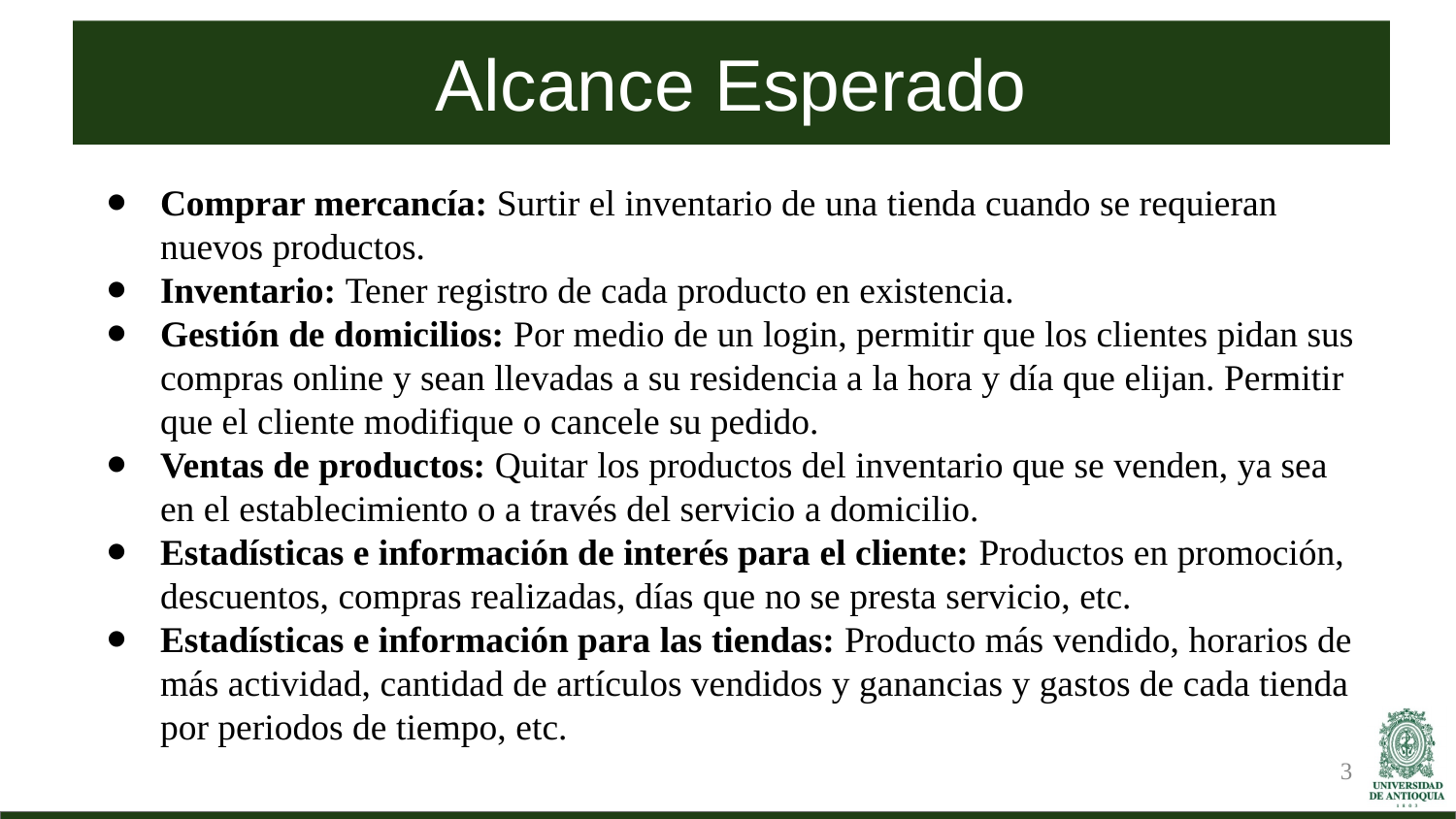

# Alcance Esperado
Comprar mercancía: Surtir el inventario de una tienda cuando se requieran nuevos productos.
Inventario: Tener registro de cada producto en existencia.
Gestión de domicilios: Por medio de un login, permitir que los clientes pidan sus compras online y sean llevadas a su residencia a la hora y día que elijan. Permitir que el cliente modifique o cancele su pedido.
Ventas de productos: Quitar los productos del inventario que se venden, ya sea en el establecimiento o a través del servicio a domicilio.
Estadísticas e información de interés para el cliente: Productos en promoción, descuentos, compras realizadas, días que no se presta servicio, etc.
Estadísticas e información para las tiendas: Producto más vendido, horarios de más actividad, cantidad de artículos vendidos y ganancias y gastos de cada tienda por periodos de tiempo, etc.